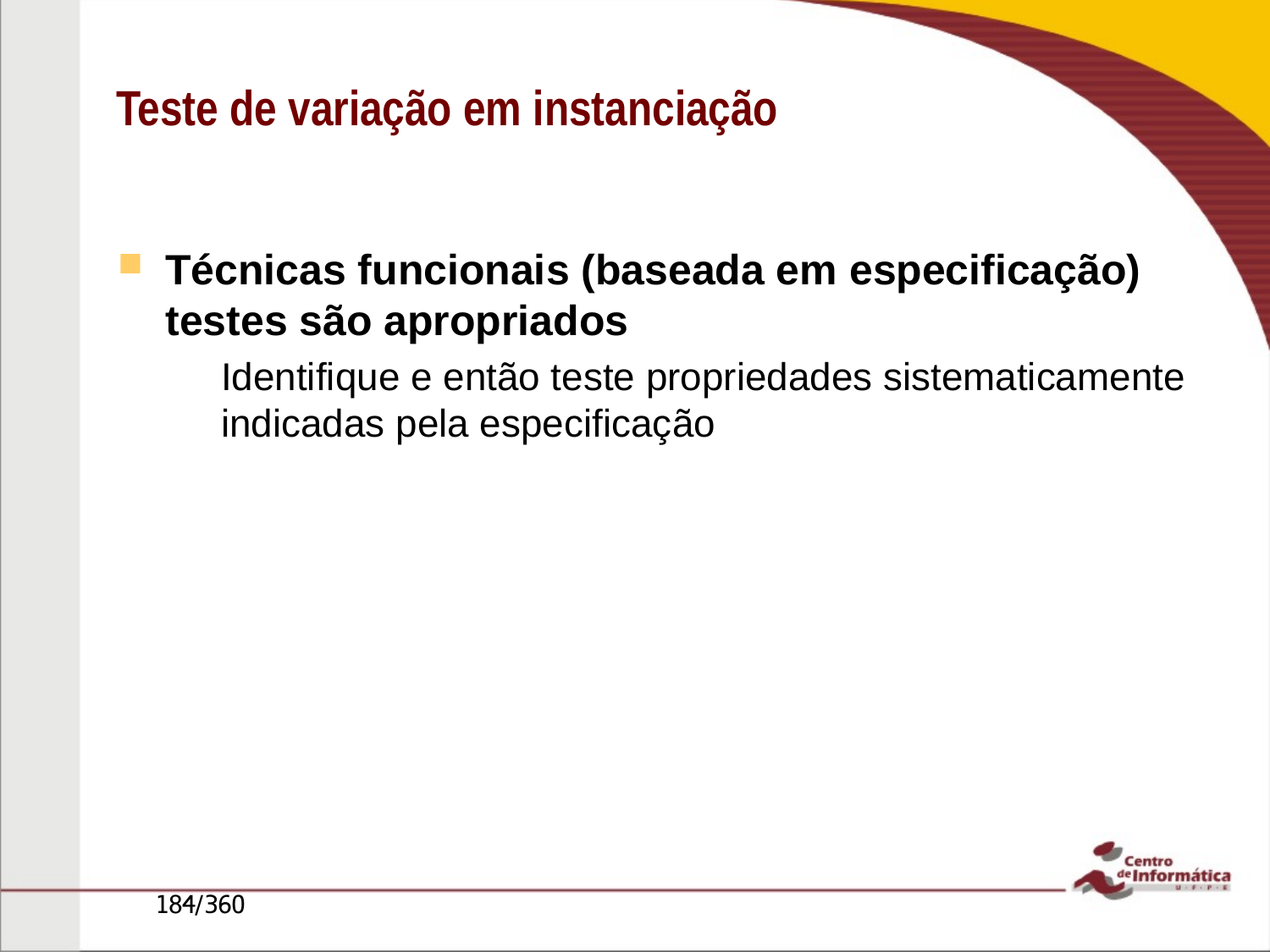

# Teste de variação em instanciação
Técnicas funcionais (baseada em especificação) testes são apropriados
Identifique e então teste propriedades sistematicamente indicadas pela especificação
184/360